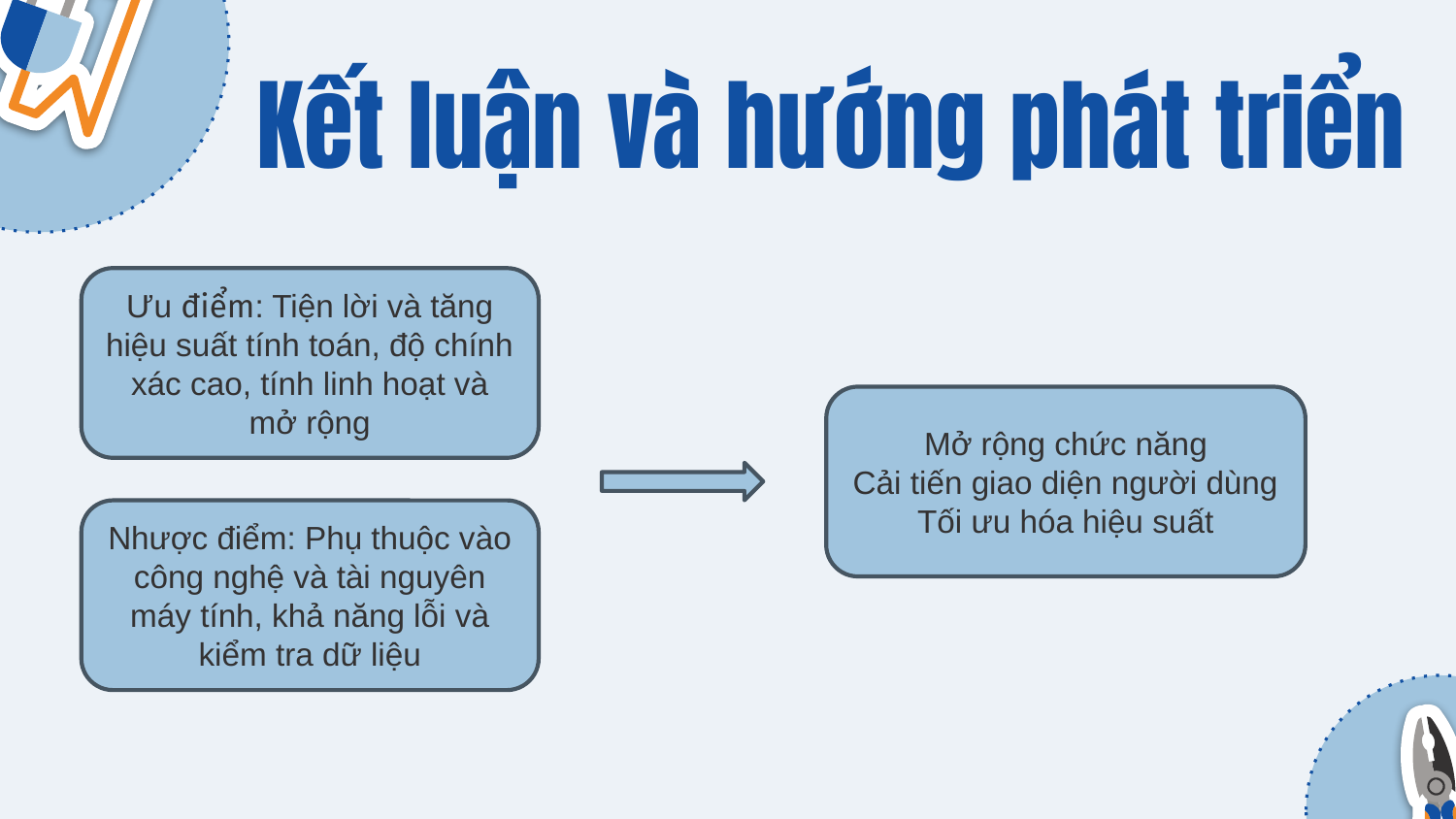

# Kết luận và hướng phát triển
Ưu điểm: Tiện lời và tăng hiệu suất tính toán, độ chính xác cao, tính linh hoạt và mở rộng
Mở rộng chức năng
Cải tiến giao diện người dùng
Tối ưu hóa hiệu suất

Nhược điểm: Phụ thuộc vào công nghệ và tài nguyên máy tính, khả năng lỗi và kiểm tra dữ liệu